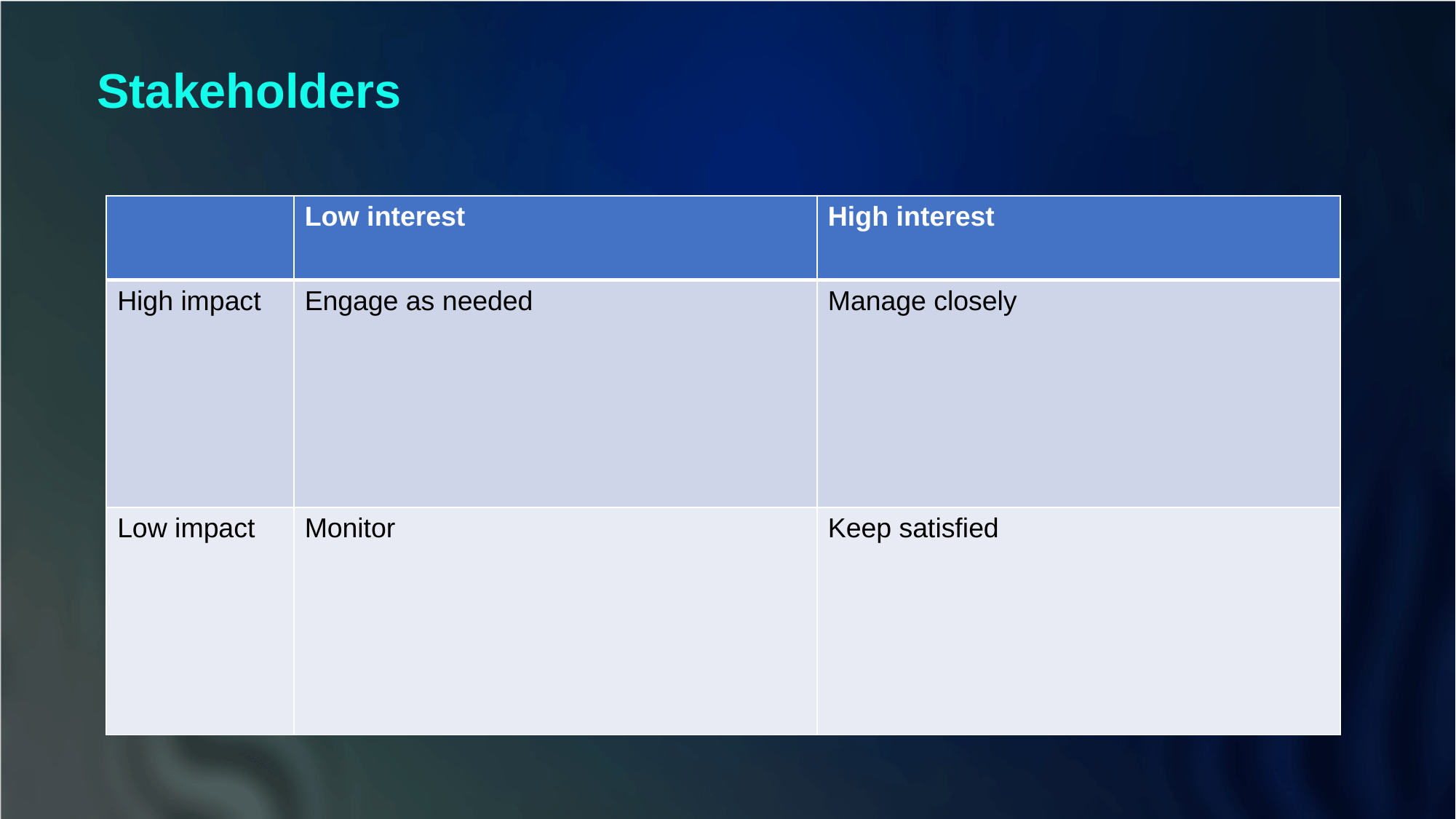

Stakeholders
|  | Low interest | High interest |
| --- | --- | --- |
| High impact | Engage as needed | Manage closely |
| Low impact | Monitor | Keep satisfied |